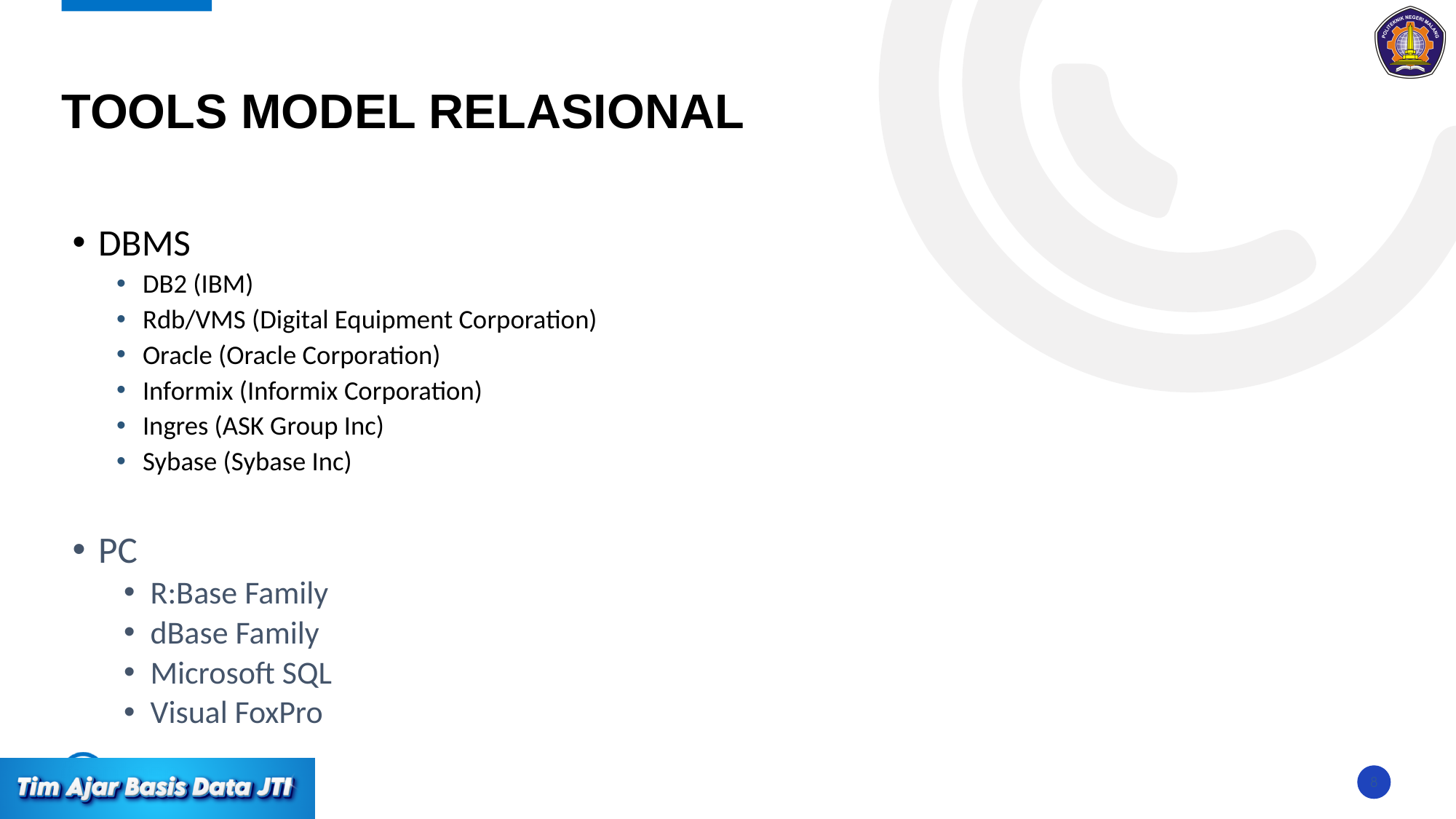

# Tools model relasional
DBMS
DB2 (IBM)
Rdb/VMS (Digital Equipment Corporation)
Oracle (Oracle Corporation)
Informix (Informix Corporation)
Ingres (ASK Group Inc)
Sybase (Sybase Inc)

PC
R:Base Family
dBase Family
Microsoft SQL
Visual FoxPro

8